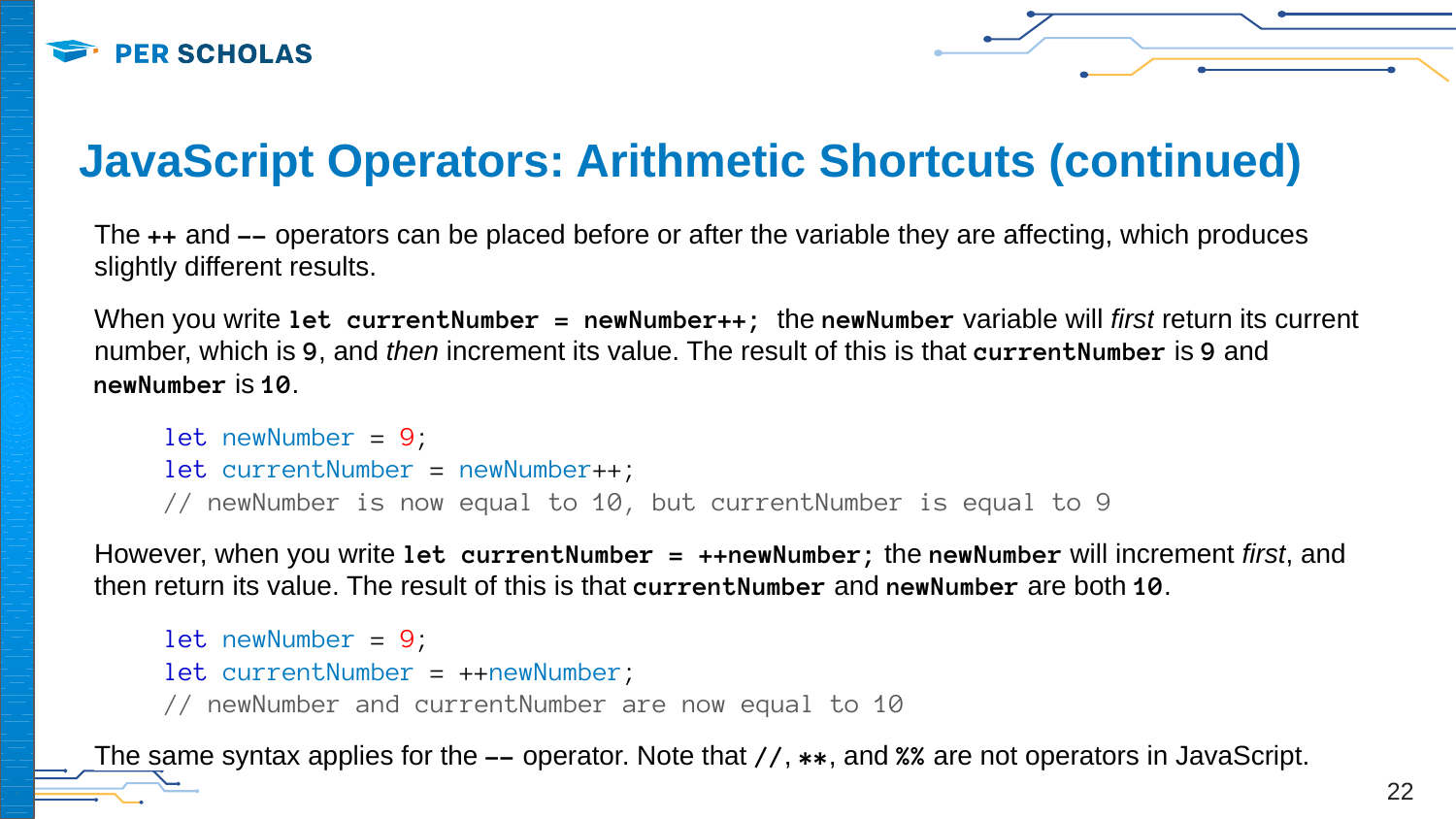

# JavaScript Operators: Arithmetic Shortcuts (continued)
The ++ and -- operators can be placed before or after the variable they are affecting, which produces slightly different results.
When you write let currentNumber = newNumber++; the newNumber variable will first return its current number, which is 9, and then increment its value. The result of this is that currentNumber is 9 and newNumber is 10.
let newNumber = 9;
let currentNumber = newNumber++;
// newNumber is now equal to 10, but currentNumber is equal to 9
However, when you write let currentNumber = ++newNumber; the newNumber will increment first, and then return its value. The result of this is that currentNumber and newNumber are both 10.
let newNumber = 9;
let currentNumber = ++newNumber;
// newNumber and currentNumber are now equal to 10
The same syntax applies for the -- operator. Note that //, **, and %% are not operators in JavaScript.
22